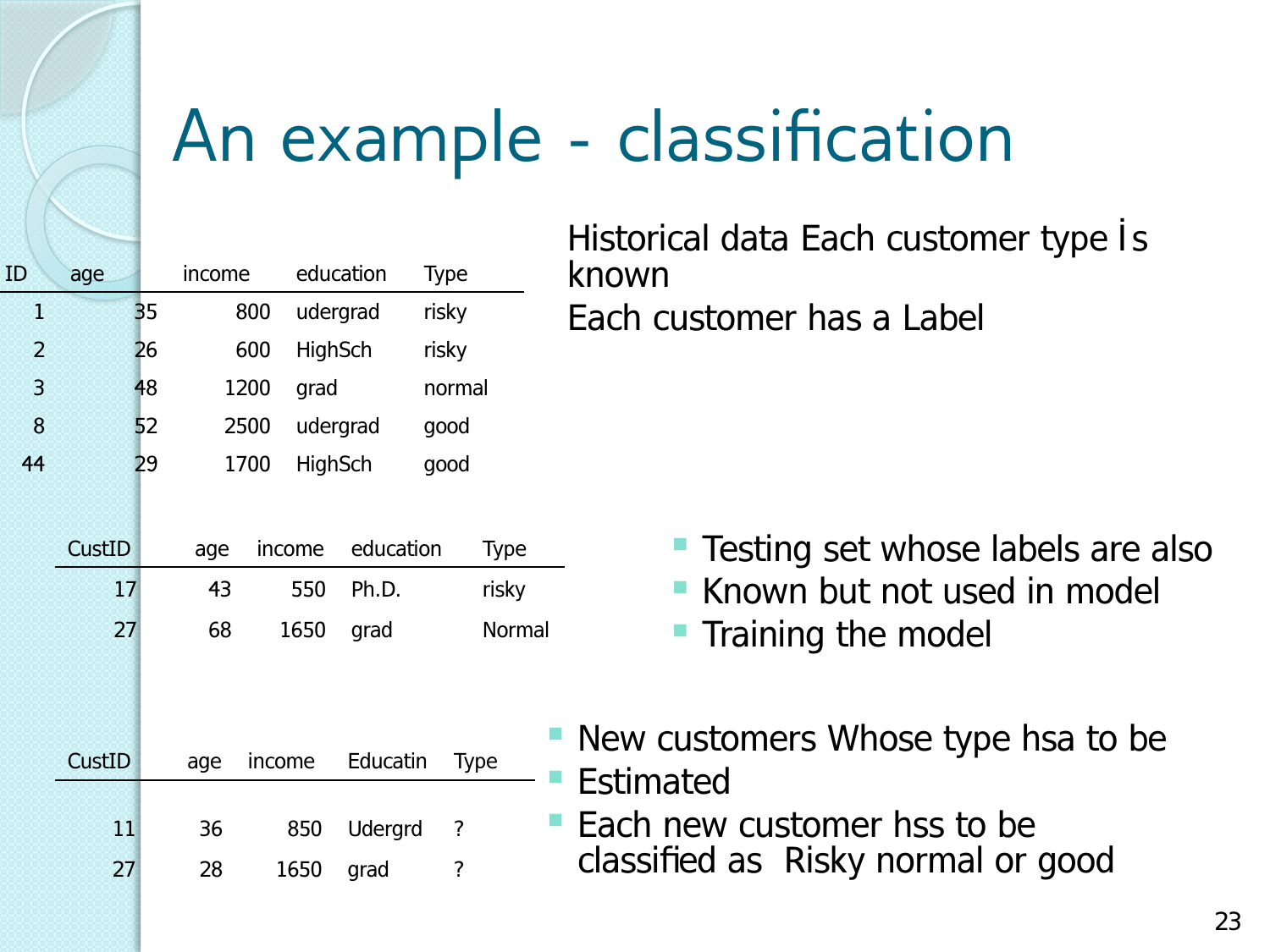

# An example - classification
| Cust ID | age | income | education | Type |
| --- | --- | --- | --- | --- |
| 1 | 35 | 800 | udergrad | risky |
| 2 | 26 | 600 | HighSch | risky |
| 3 | 48 | 1200 | grad | normal |
| 8 | 52 | 2500 | udergrad | good |
| 44 | 29 | 1700 | HighSch | good |
Historical data Each customer type İs known
Each customer has a Label
| CustID | age | income | education | Type |
| --- | --- | --- | --- | --- |
| 17 | 43 | 550 | Ph.D. | risky |
| 27 | 68 | 1650 | grad | Normal |

Testing set whose labels are also
Known but not used in model
Training the model
| CustID | age | income | Educatin | Type |
| --- | --- | --- | --- | --- |
| 11 | 36 | 850 | Udergrd | ? |
| 27 | 28 | 1650 | grad | ? |
New customers Whose type hsa to be
Estimated
Each new customer hss to be classified as  Risky normal or good
23